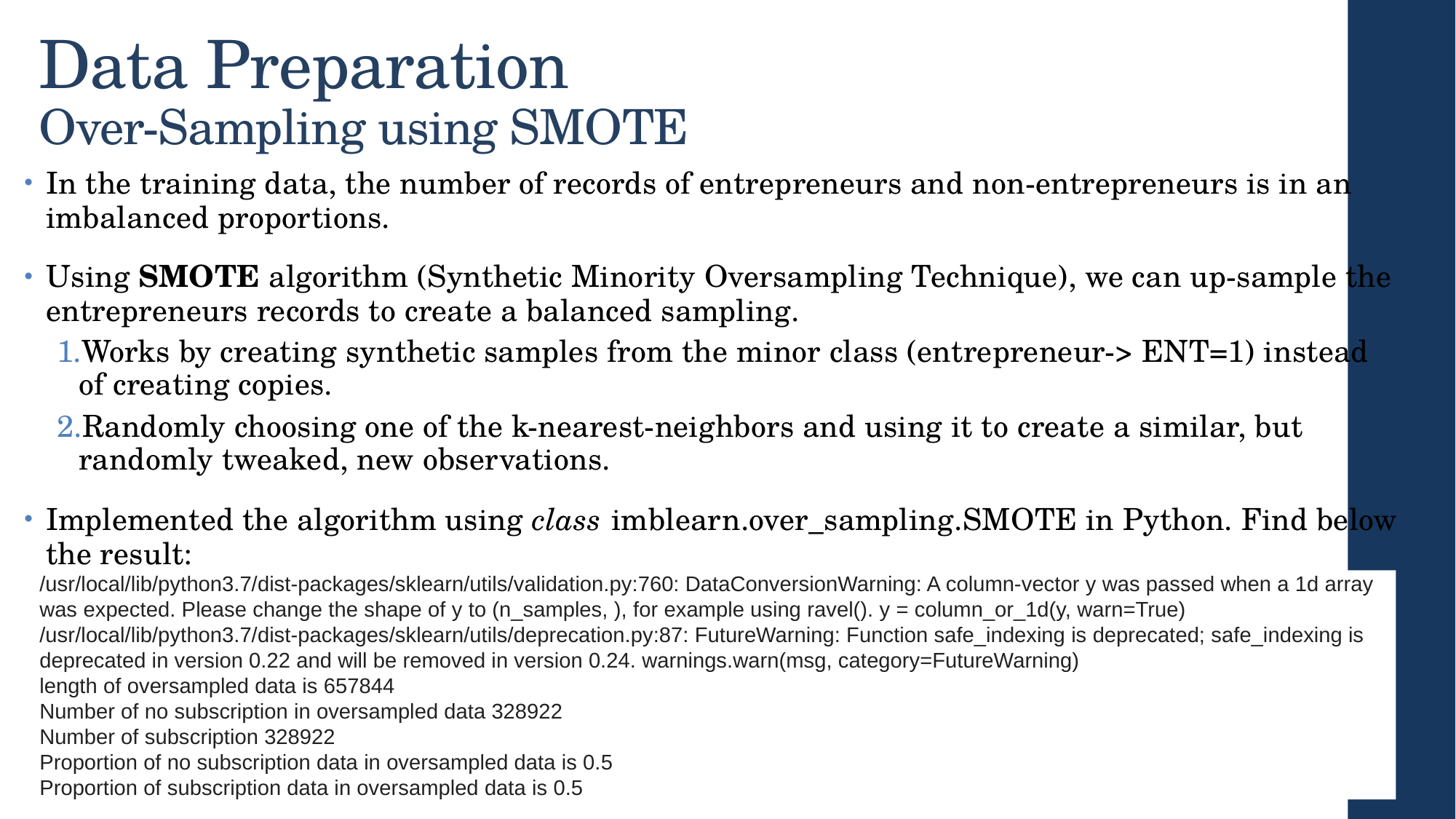

# Data Preparation Over-Sampling using SMOTE
In the training data, the number of records of entrepreneurs and non-entrepreneurs is in an imbalanced proportions.
Using SMOTE algorithm (Synthetic Minority Oversampling Technique), we can up-sample the entrepreneurs records to create a balanced sampling.
Works by creating synthetic samples from the minor class (entrepreneur-> ENT=1) instead of creating copies.
Randomly choosing one of the k-nearest-neighbors and using it to create a similar, but randomly tweaked, new observations.
Implemented the algorithm using class imblearn.over_sampling.SMOTE in Python. Find below the result:

/usr/local/lib/python3.7/dist-packages/sklearn/utils/validation.py:760: DataConversionWarning: A column-vector y was passed when a 1d array was expected. Please change the shape of y to (n_samples, ), for example using ravel(). y = column_or_1d(y, warn=True) /usr/local/lib/python3.7/dist-packages/sklearn/utils/deprecation.py:87: FutureWarning: Function safe_indexing is deprecated; safe_indexing is deprecated in version 0.22 and will be removed in version 0.24. warnings.warn(msg, category=FutureWarning)
length of oversampled data is 657844
Number of no subscription in oversampled data 328922
Number of subscription 328922
Proportion of no subscription data in oversampled data is 0.5
Proportion of subscription data in oversampled data is 0.5